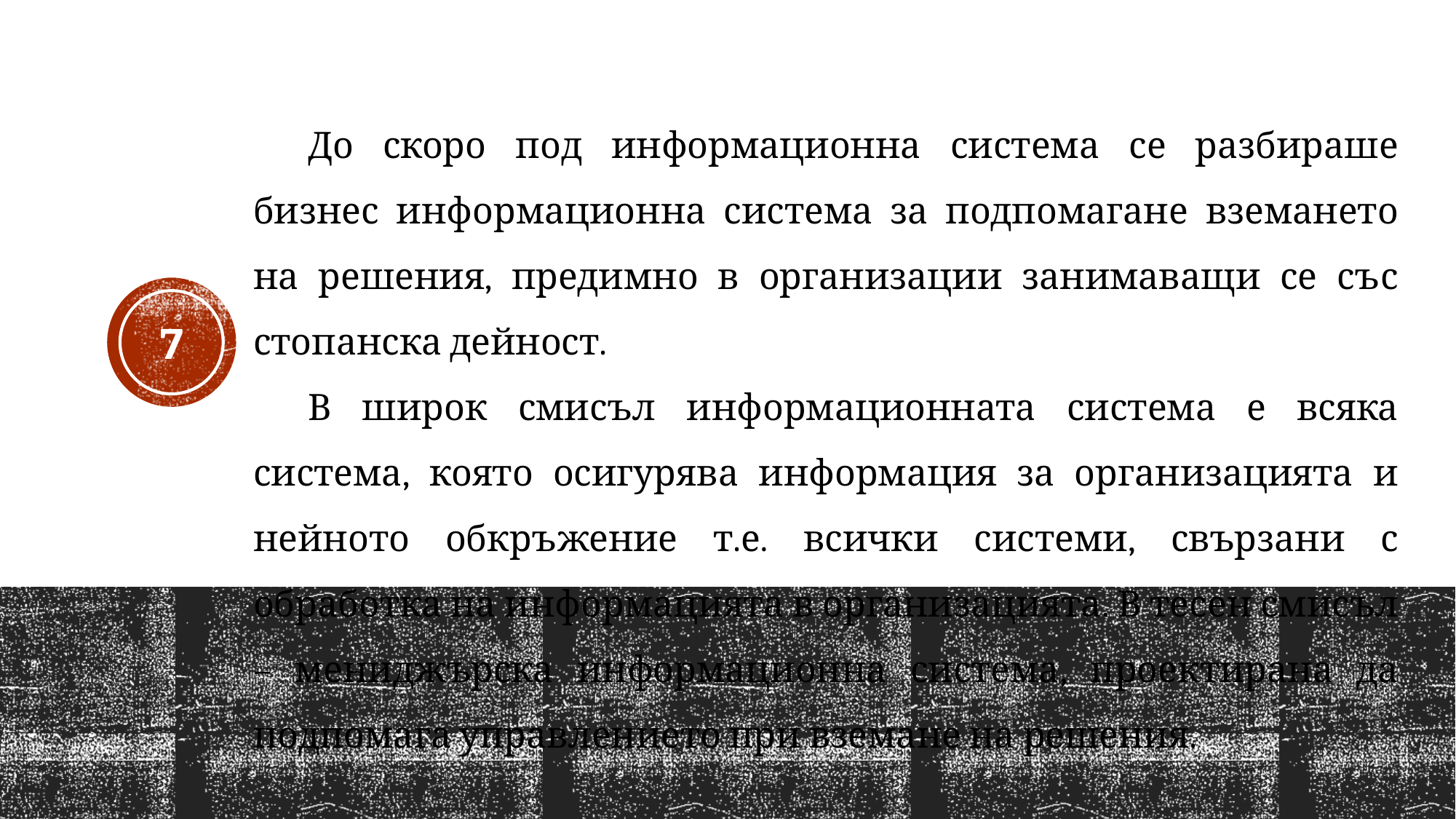

До скоро под информационна система се разбираше бизнес информационна система за подпомагане вземането на решения, предимно в организации занимаващи се със стопанска дейност.
В широк смисъл информационната система е всяка система, която осигурява информация за организацията и нейното обкръжение т.е. всички системи, свързани с обработка на информацията в организацията. В тесен смисъл – мениджърска информационна система, проектирана да подпомага управлението при вземане на решения.

7